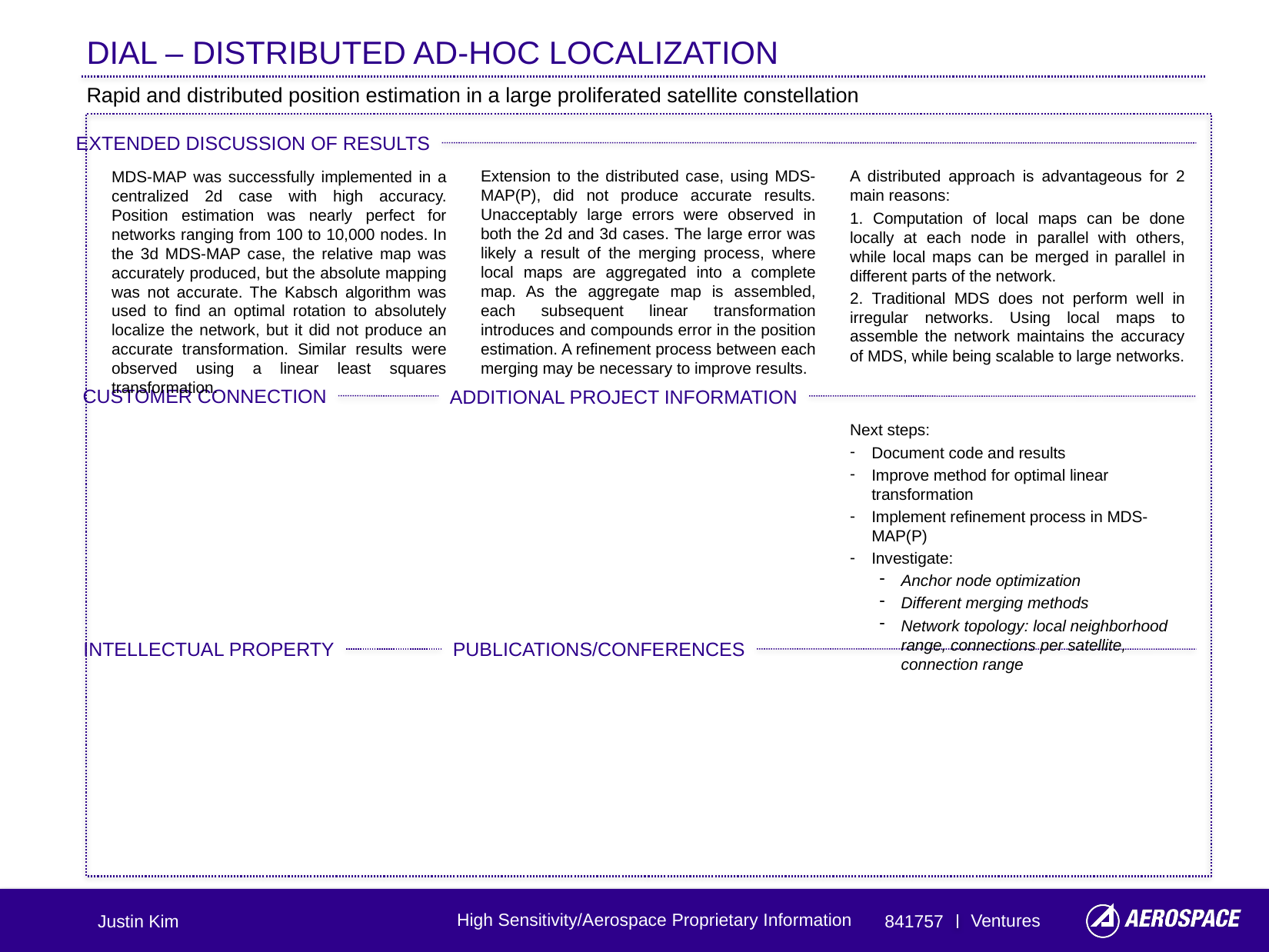

dial – Distributed ad-hoc localization
Rapid and distributed position estimation in a large proliferated satellite constellation
Extension to the distributed case, using MDS-MAP(P), did not produce accurate results. Unacceptably large errors were observed in both the 2d and 3d cases. The large error was likely a result of the merging process, where local maps are aggregated into a complete map. As the aggregate map is assembled, each subsequent linear transformation introduces and compounds error in the position estimation. A refinement process between each merging may be necessary to improve results.
A distributed approach is advantageous for 2 main reasons:
1. Computation of local maps can be done locally at each node in parallel with others, while local maps can be merged in parallel in different parts of the network.
2. Traditional MDS does not perform well in irregular networks. Using local maps to assemble the network maintains the accuracy of MDS, while being scalable to large networks.
MDS-MAP was successfully implemented in a centralized 2d case with high accuracy. Position estimation was nearly perfect for networks ranging from 100 to 10,000 nodes. In the 3d MDS-MAP case, the relative map was accurately produced, but the absolute mapping was not accurate. The Kabsch algorithm was used to find an optimal rotation to absolutely localize the network, but it did not produce an accurate transformation. Similar results were observed using a linear least squares transformation.

Next steps:
Document code and results
Improve method for optimal linear transformation
Implement refinement process in MDS-MAP(P)
Investigate:
Anchor node optimization
Different merging methods
Network topology: local neighborhood range, connections per satellite, connection range

Ventures
Justin Kim
841757